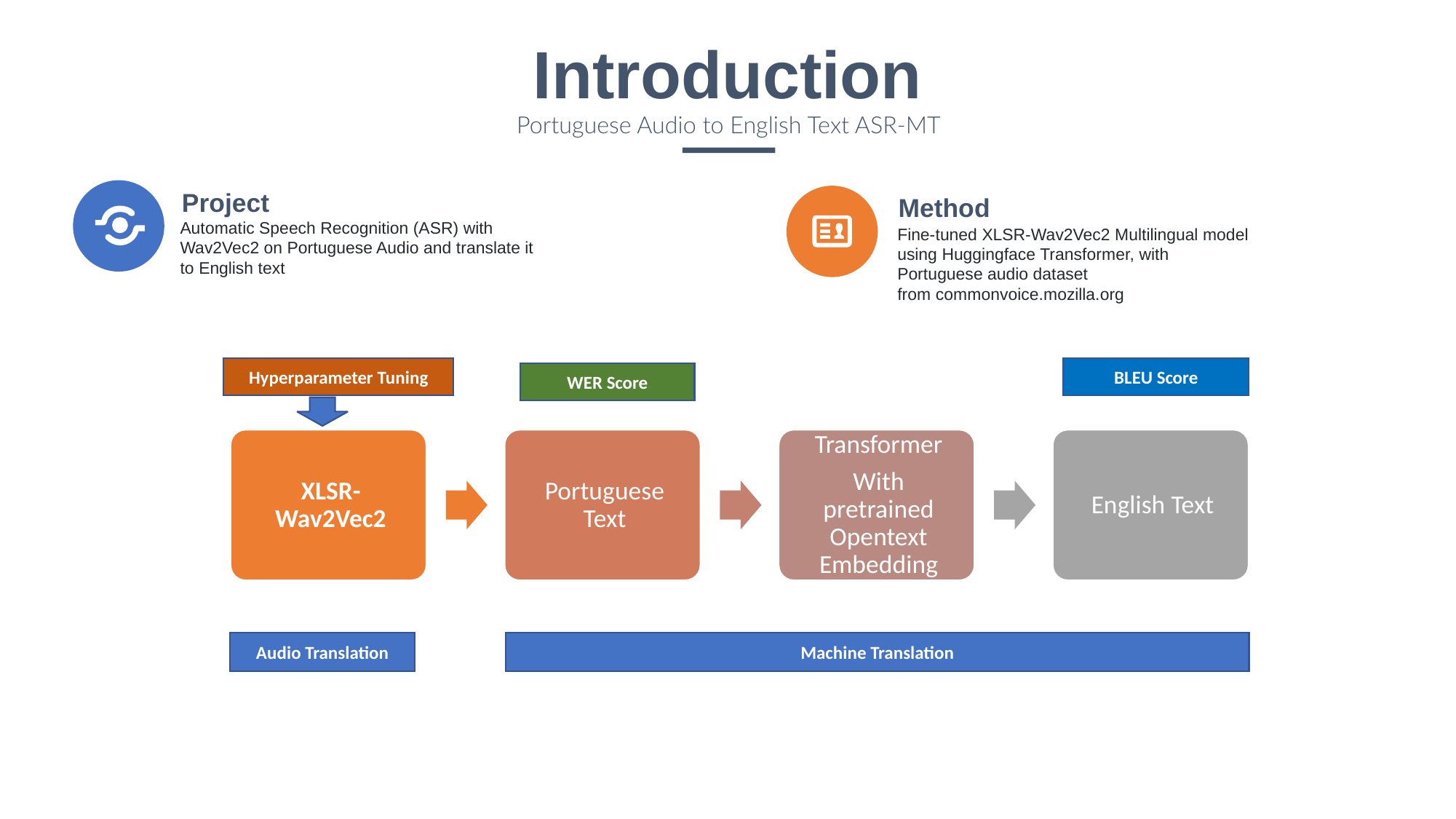

Introduction

Portuguese Audio to English Text ASR-MT
Project

Method

Automatic Speech Recognition (ASR) with Wav2Vec2 on Portuguese Audio and translate it to English text

Fine-tuned XLSR-Wav2Vec2 Multilingual model using Huggingface Transformer, with Portuguese audio dataset from commonvoice.mozilla.org
Hyperparameter Tuning
BLEU Score
WER Score

XLSR-Wav2Vec2

Portuguese Text

Transformer
With pretrained Opentext Embedding

English Text
Audio Translation
Machine Translation